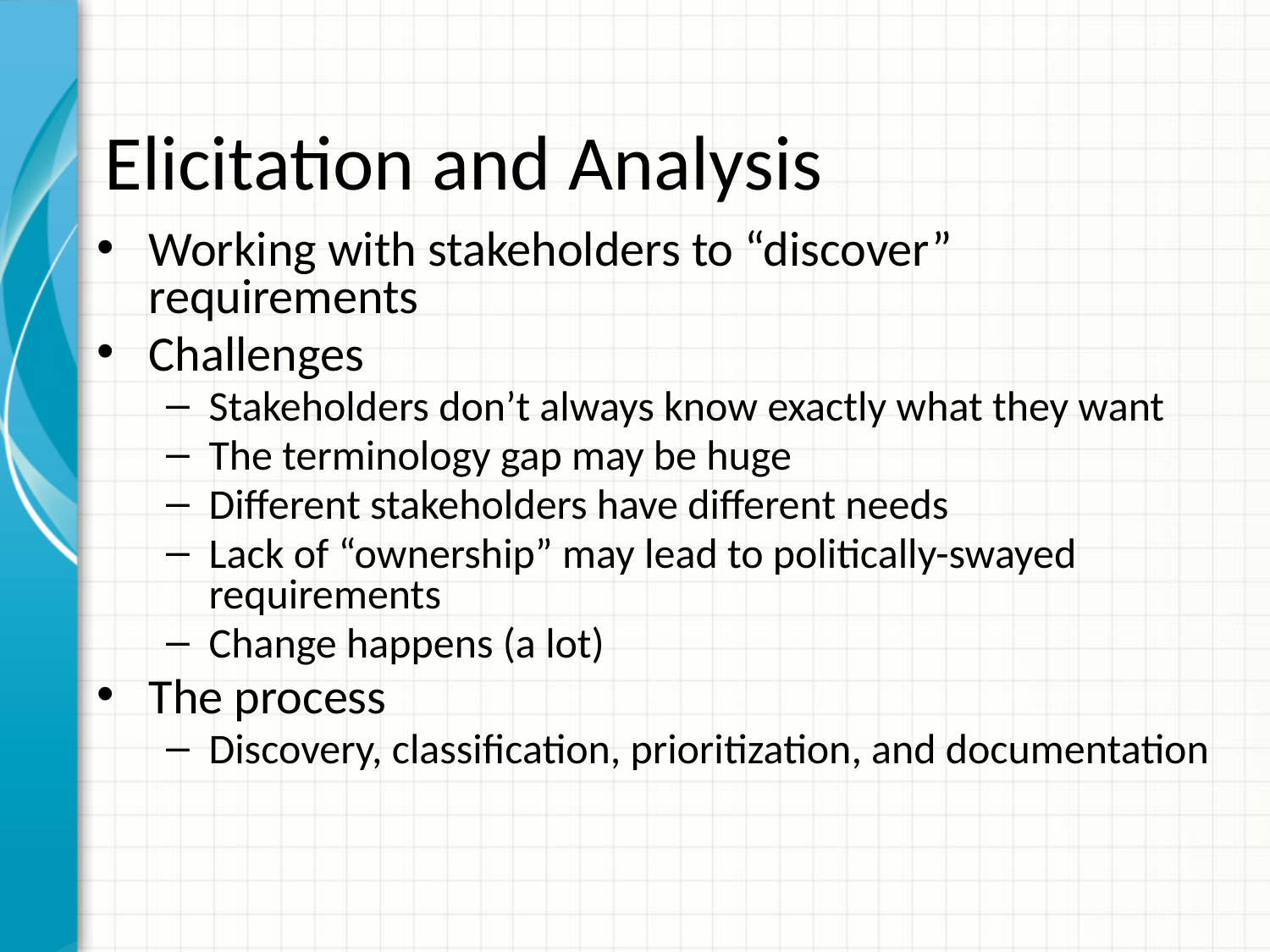

# Elicitation and Analysis
Working with stakeholders to “discover” requirements
Challenges
Stakeholders don’t always know exactly what they want
The terminology gap may be huge
Different stakeholders have different needs
Lack of “ownership” may lead to politically-swayed requirements
Change happens (a lot)
The process
Discovery, classification, prioritization, and documentation